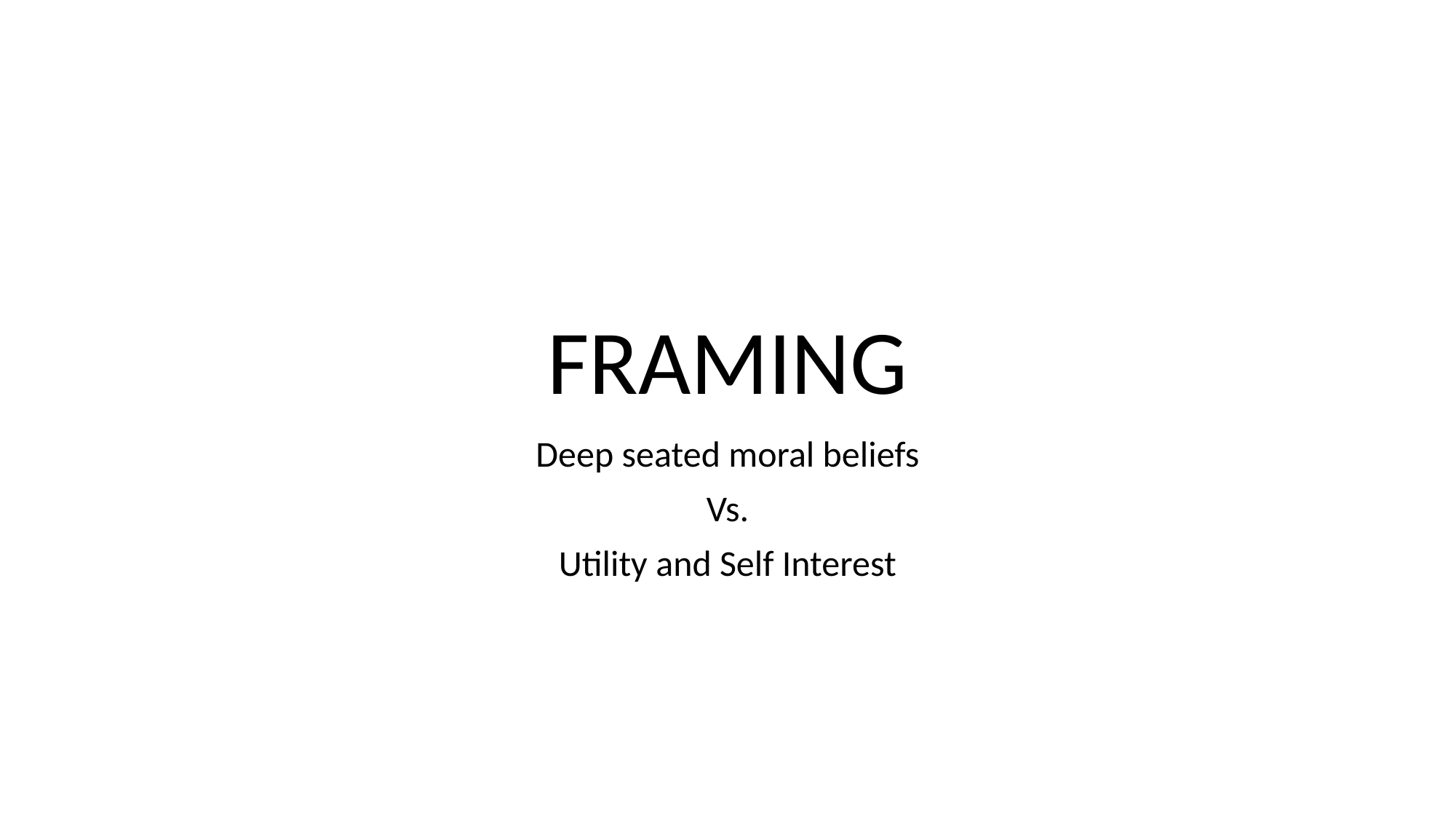

# FRAMING
Deep seated moral beliefs
Vs.
Utility and Self Interest